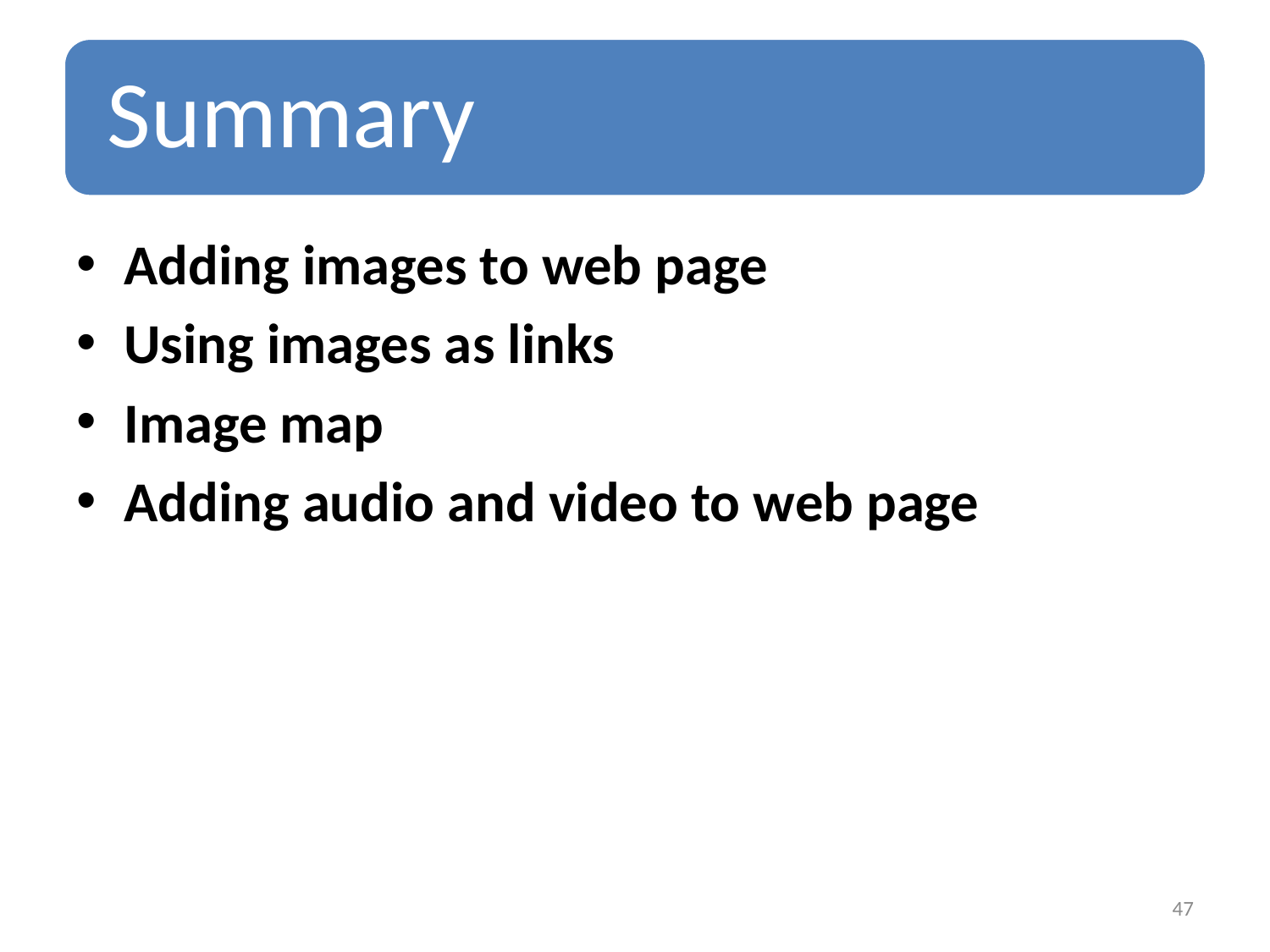

Summary
Adding images to web page
Using images as links
Image map
Adding audio and video to web page
47